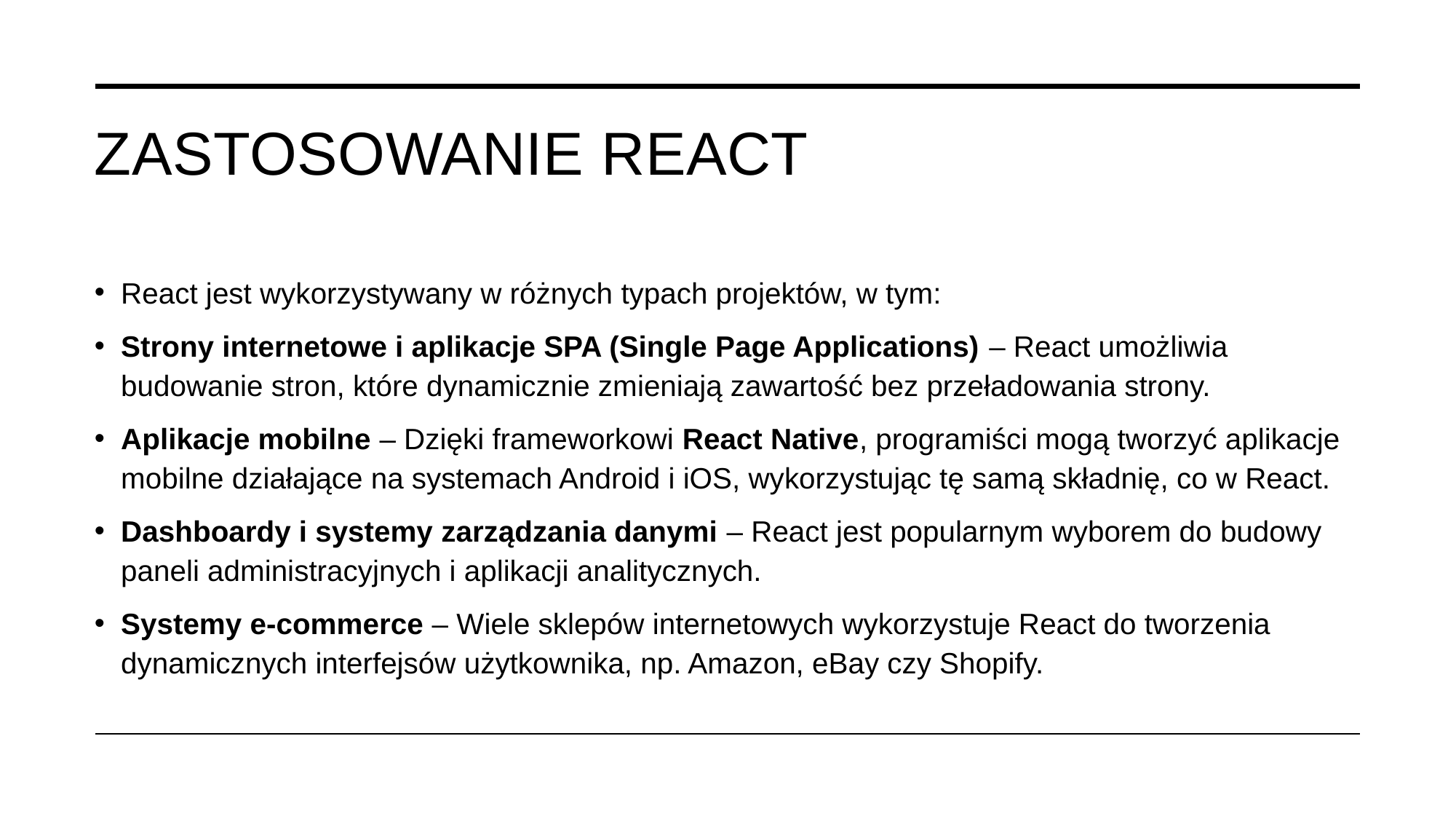

# Zastosowanie React
React jest wykorzystywany w różnych typach projektów, w tym:
Strony internetowe i aplikacje SPA (Single Page Applications) – React umożliwia budowanie stron, które dynamicznie zmieniają zawartość bez przeładowania strony.
Aplikacje mobilne – Dzięki frameworkowi React Native, programiści mogą tworzyć aplikacje mobilne działające na systemach Android i iOS, wykorzystując tę samą składnię, co w React.
Dashboardy i systemy zarządzania danymi – React jest popularnym wyborem do budowy paneli administracyjnych i aplikacji analitycznych.
Systemy e-commerce – Wiele sklepów internetowych wykorzystuje React do tworzenia dynamicznych interfejsów użytkownika, np. Amazon, eBay czy Shopify.